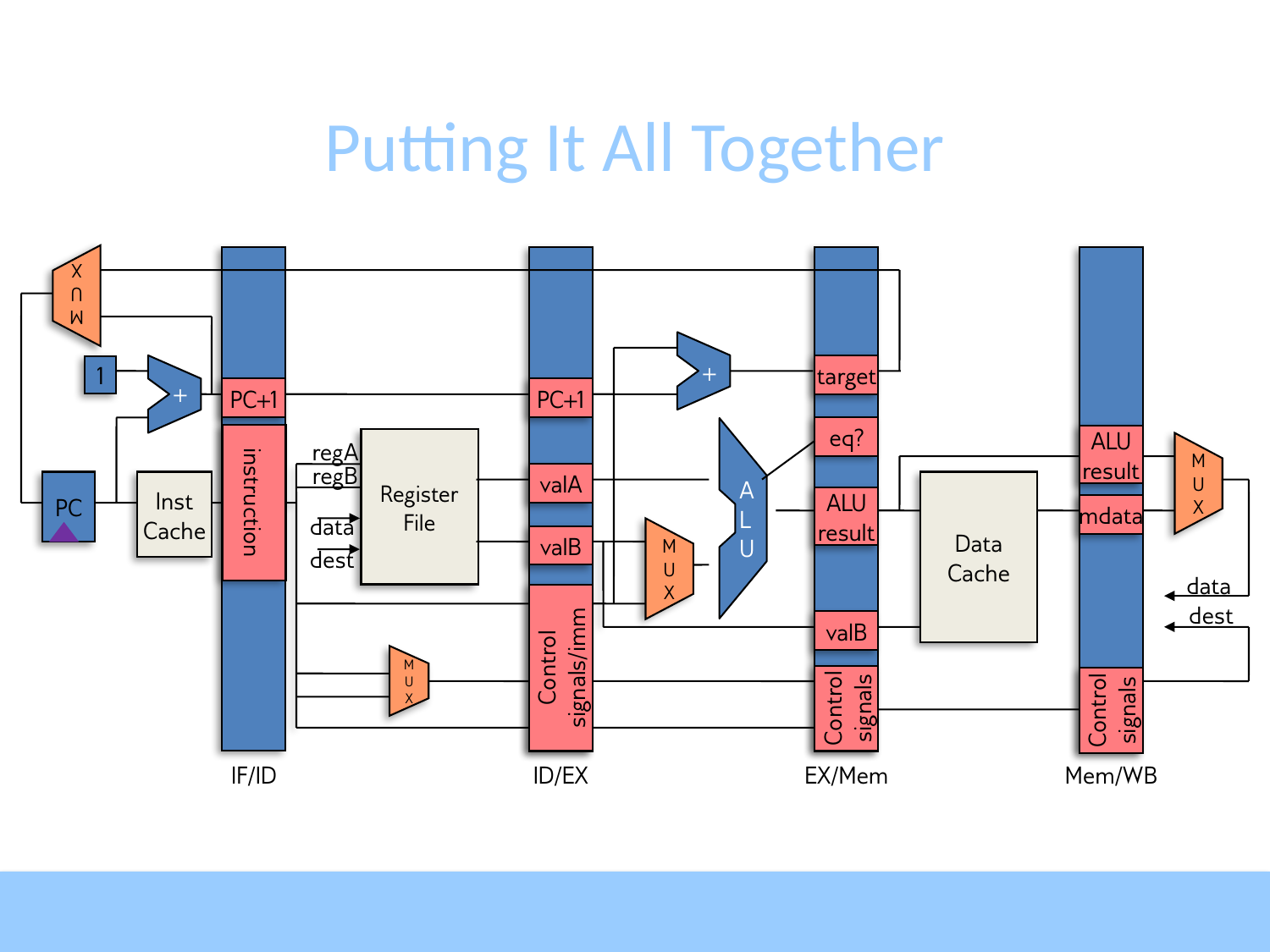

# Putting It All Together

M
U
X

+

+
target
1

PC+1
PC+1

eq?
ALU
result

Register
File

regA

A
L
U

regB

M
U
X

valA
instruction
PC
Inst
Cache
Data
Cache

ALU
result
mdata

data

valB
dest

M
U
X

data

dest

valB

Control
signals/imm
M
U
X

Control
signals
Control
signals

IF/ID
ID/EX
EX/Mem
Mem/WB